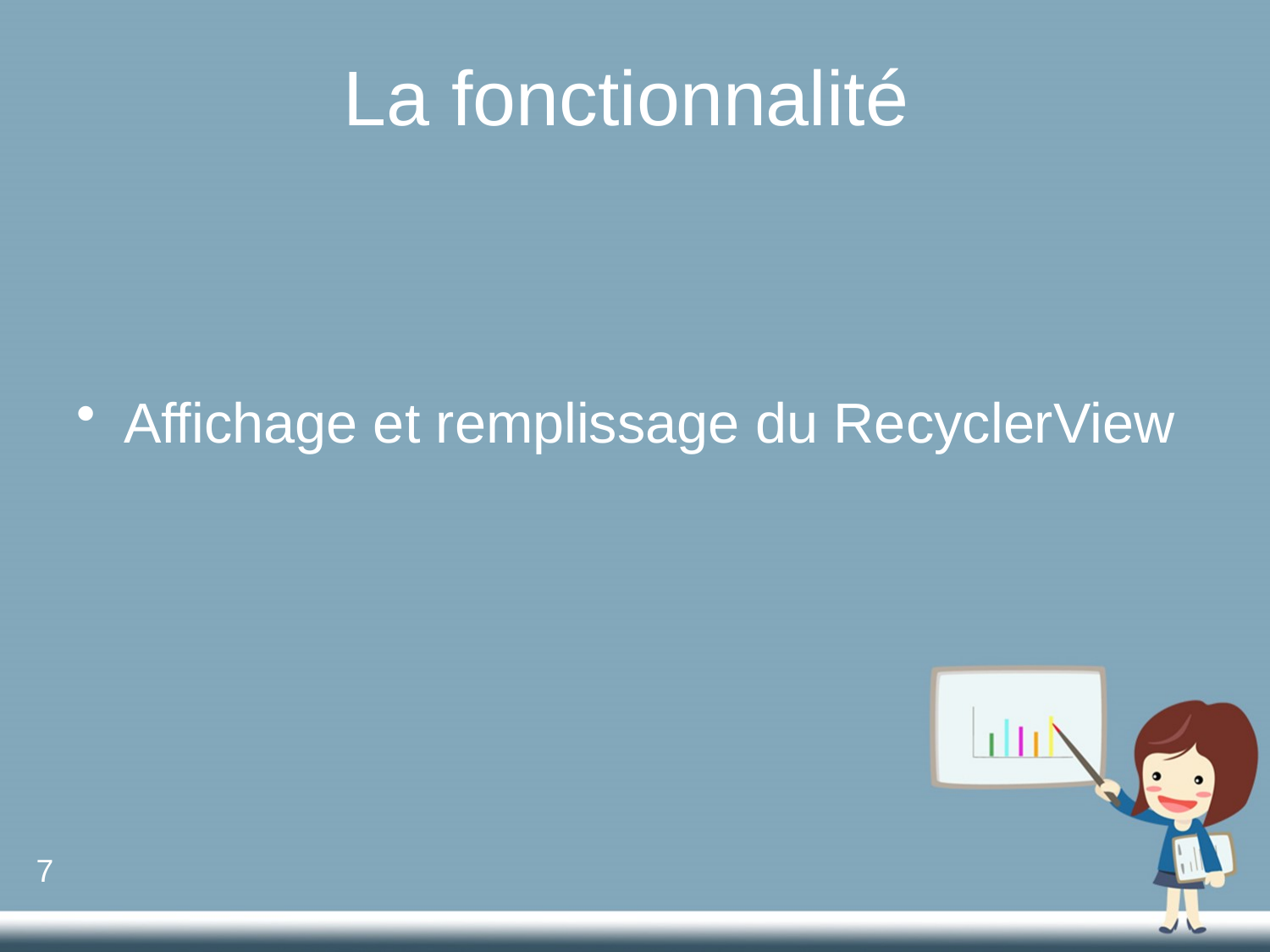

# La fonctionnalité

Affichage et remplissage du RecyclerView

7